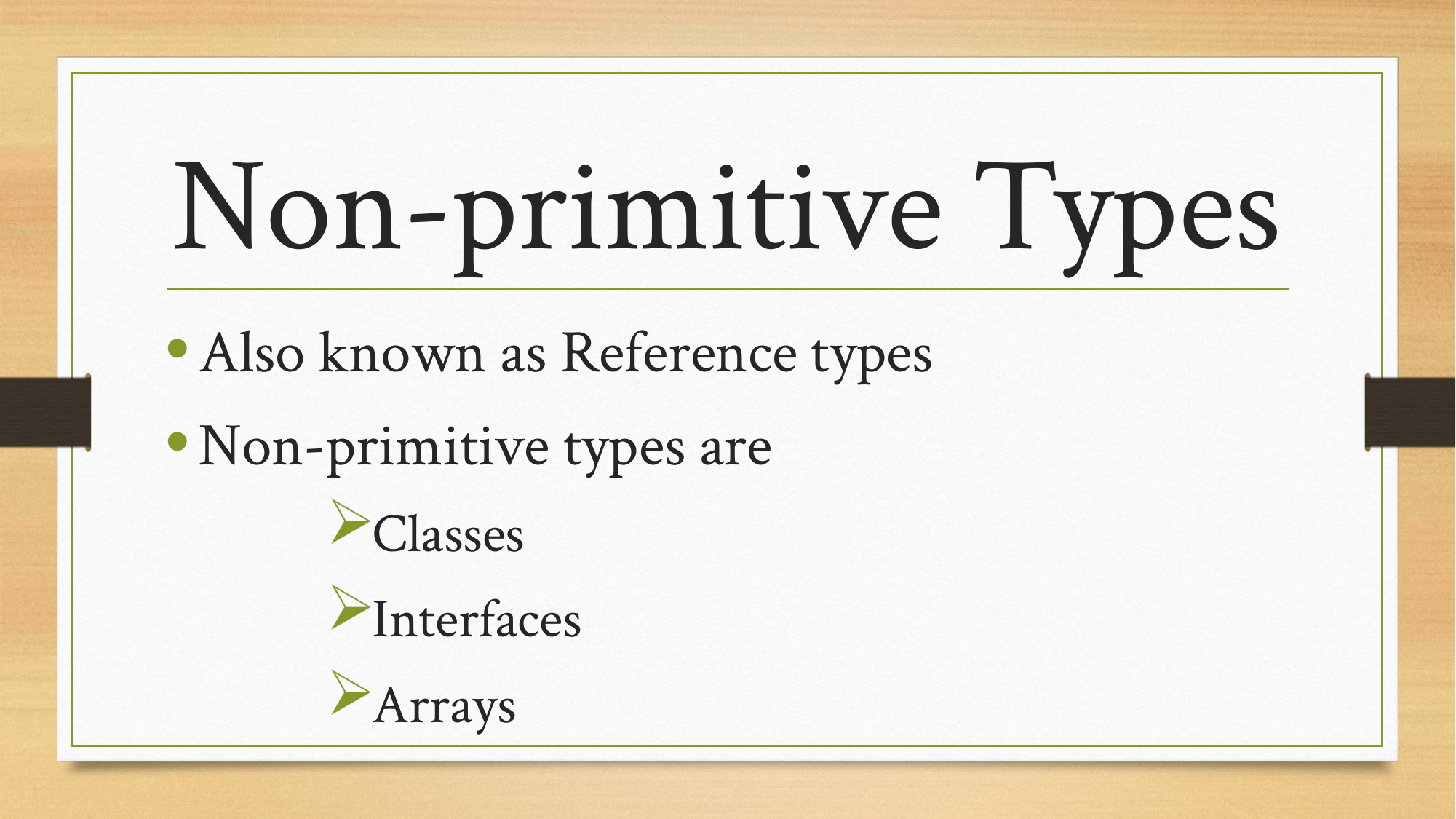

# Non-primitive Types
Also known as Reference types
Non-primitive types are
Classes
Interfaces
Arrays